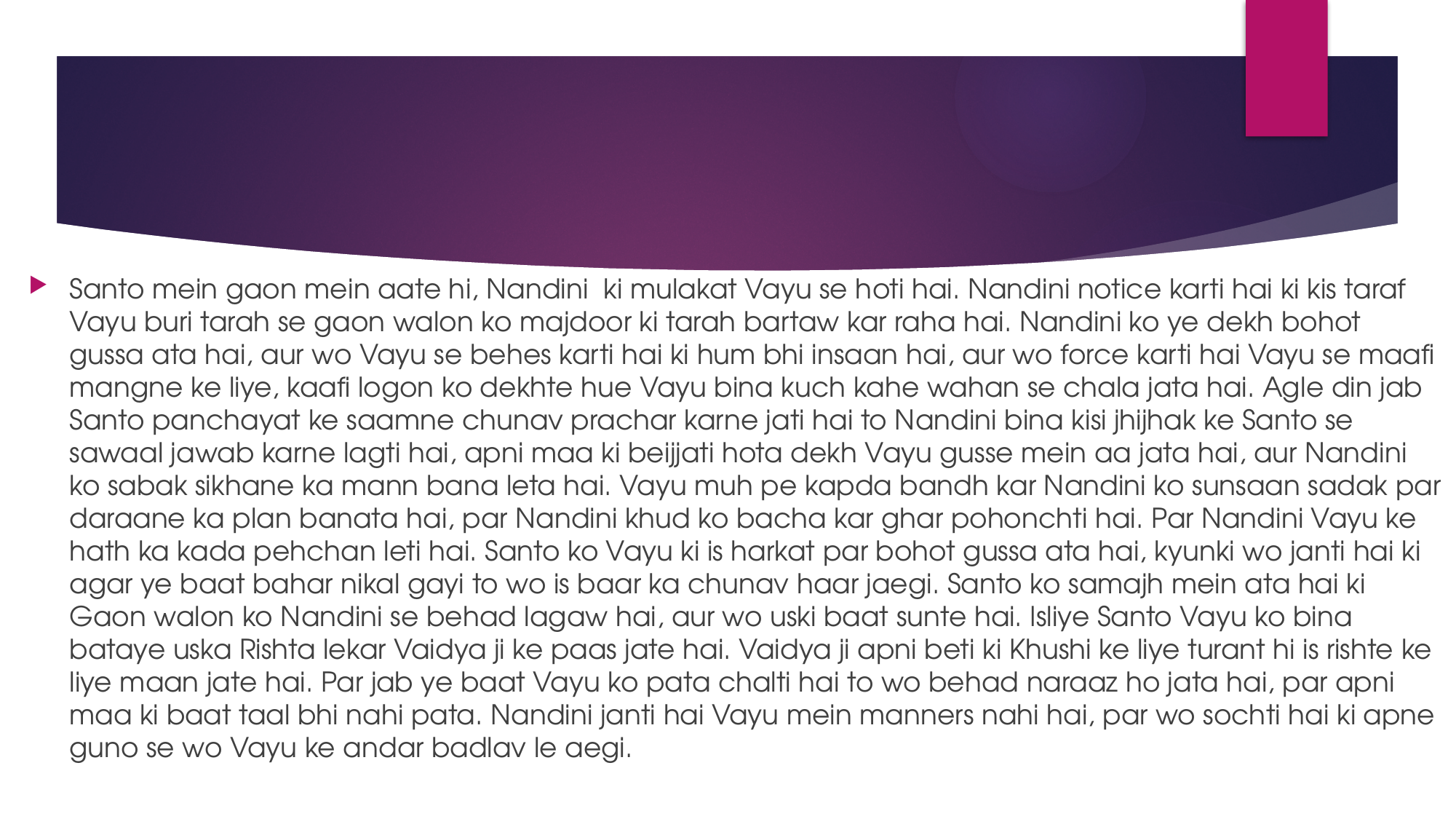

Santo mein gaon mein aate hi, Nandini  ki mulakat Vayu se hoti hai. Nandini notice karti hai ki kis taraf Vayu buri tarah se gaon walon ko majdoor ki tarah bartaw kar raha hai. Nandini ko ye dekh bohot gussa ata hai, aur wo Vayu se behes karti hai ki hum bhi insaan hai, aur wo force karti hai Vayu se maafi mangne ke liye, kaafi logon ko dekhte hue Vayu bina kuch kahe wahan se chala jata hai. Agle din jab Santo panchayat ke saamne chunav prachar karne jati hai to Nandini bina kisi jhijhak ke Santo se sawaal jawab karne lagti hai, apni maa ki beijjati hota dekh Vayu gusse mein aa jata hai, aur Nandini ko sabak sikhane ka mann bana leta hai. Vayu muh pe kapda bandh kar Nandini ko sunsaan sadak par daraane ka plan banata hai, par Nandini khud ko bacha kar ghar pohonchti hai. Par Nandini Vayu ke hath ka kada pehchan leti hai. Santo ko Vayu ki is harkat par bohot gussa ata hai, kyunki wo janti hai ki agar ye baat bahar nikal gayi to wo is baar ka chunav haar jaegi. Santo ko samajh mein ata hai ki Gaon walon ko Nandini se behad lagaw hai, aur wo uski baat sunte hai. Isliye Santo Vayu ko bina bataye uska Rishta lekar Vaidya ji ke paas jate hai. Vaidya ji apni beti ki Khushi ke liye turant hi is rishte ke liye maan jate hai. Par jab ye baat Vayu ko pata chalti hai to wo behad naraaz ho jata hai, par apni maa ki baat taal bhi nahi pata. Nandini janti hai Vayu mein manners nahi hai, par wo sochti hai ki apne guno se wo Vayu ke andar badlav le aegi.